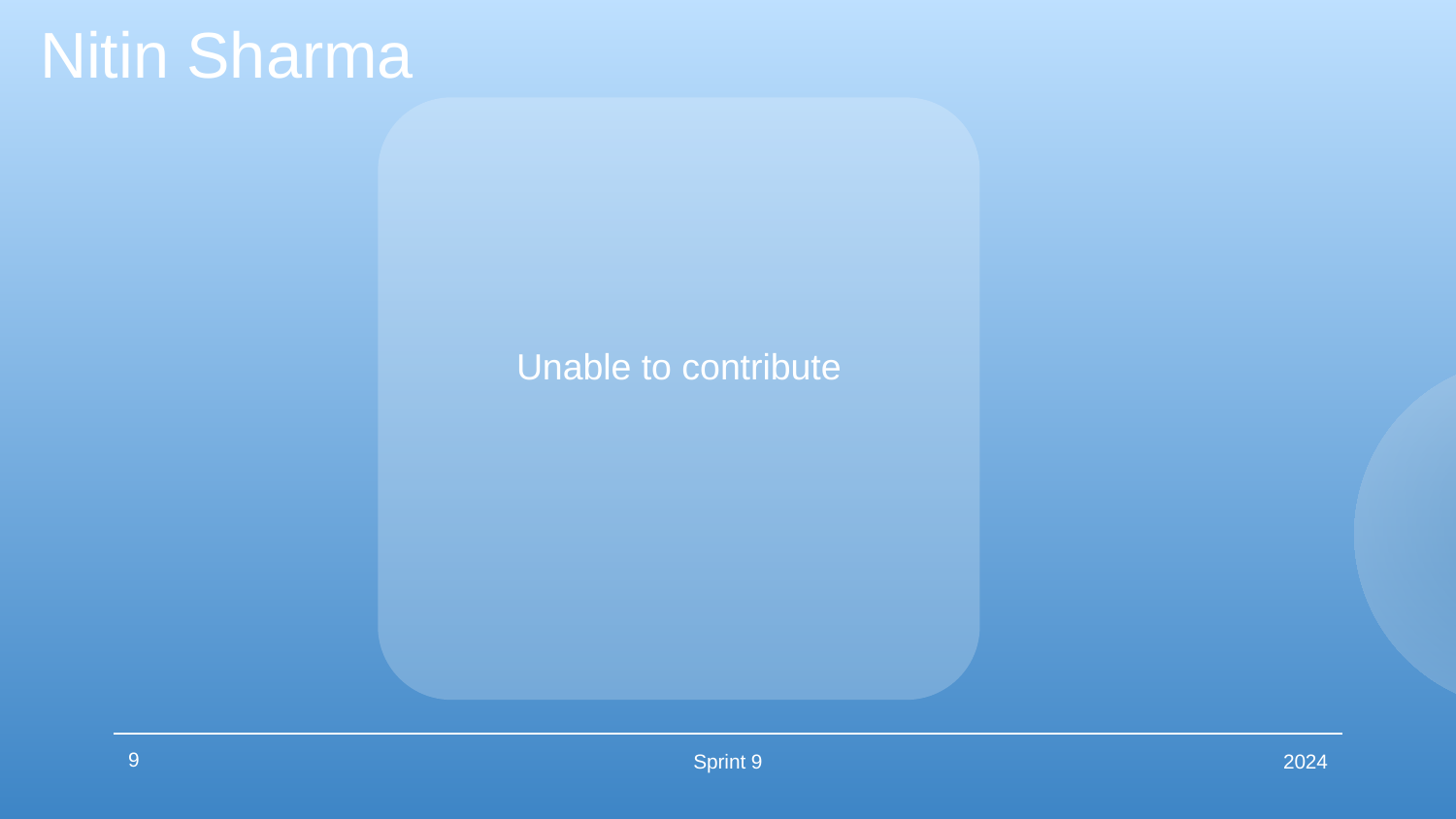

Nitin Sharma

Unable to contribute
9
Sprint 9
2024